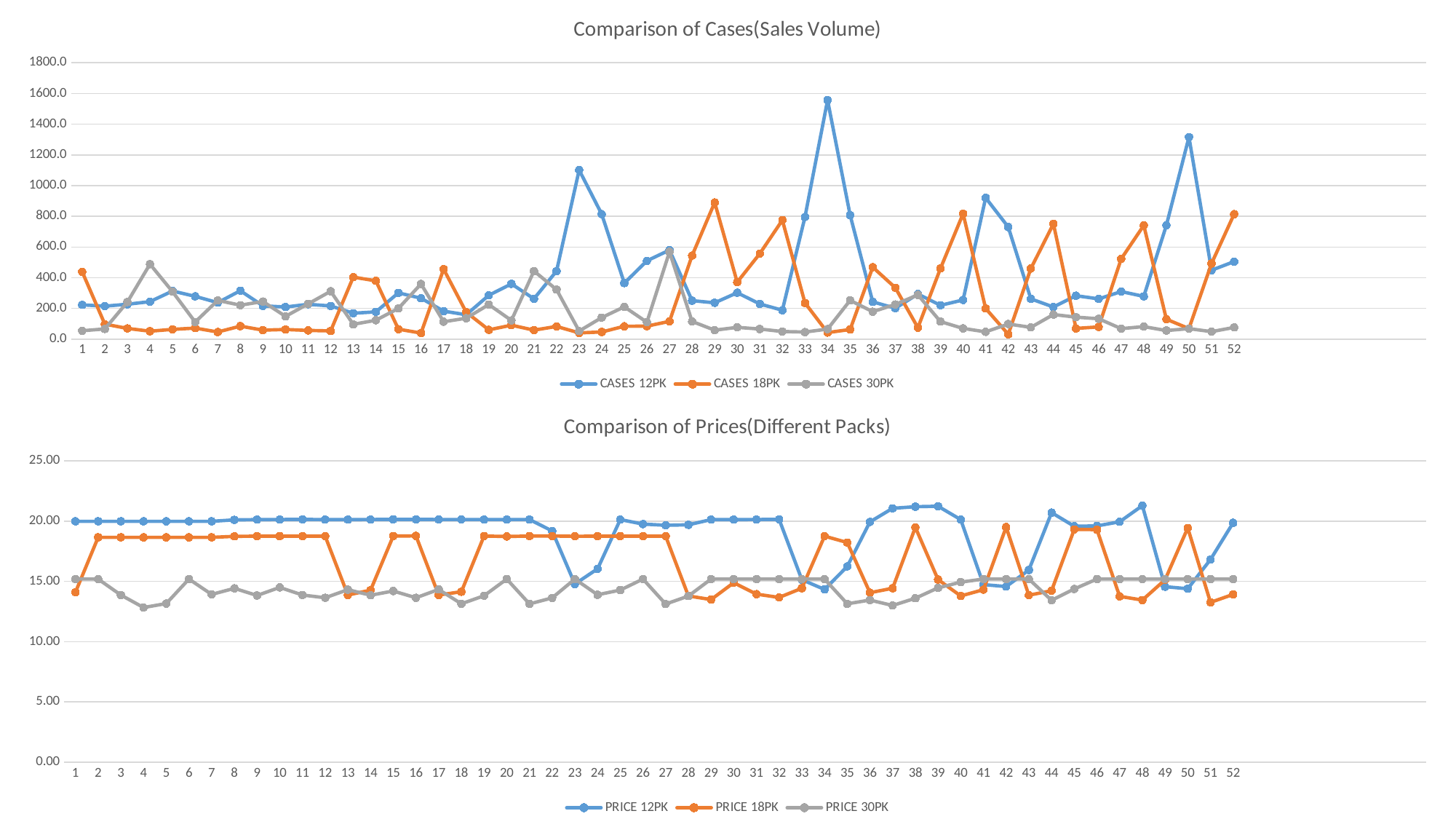

### Chart: Comparison of Cases(Sales Volume)

| Category | CASES 12PK | CASES 18PK | CASES 30PK |
|---|---|---|---|

### Chart: Comparison of Prices(Different Packs)

| Category | PRICE 12PK | PRICE 18PK | PRICE 30PK |
|---|---|---|---|